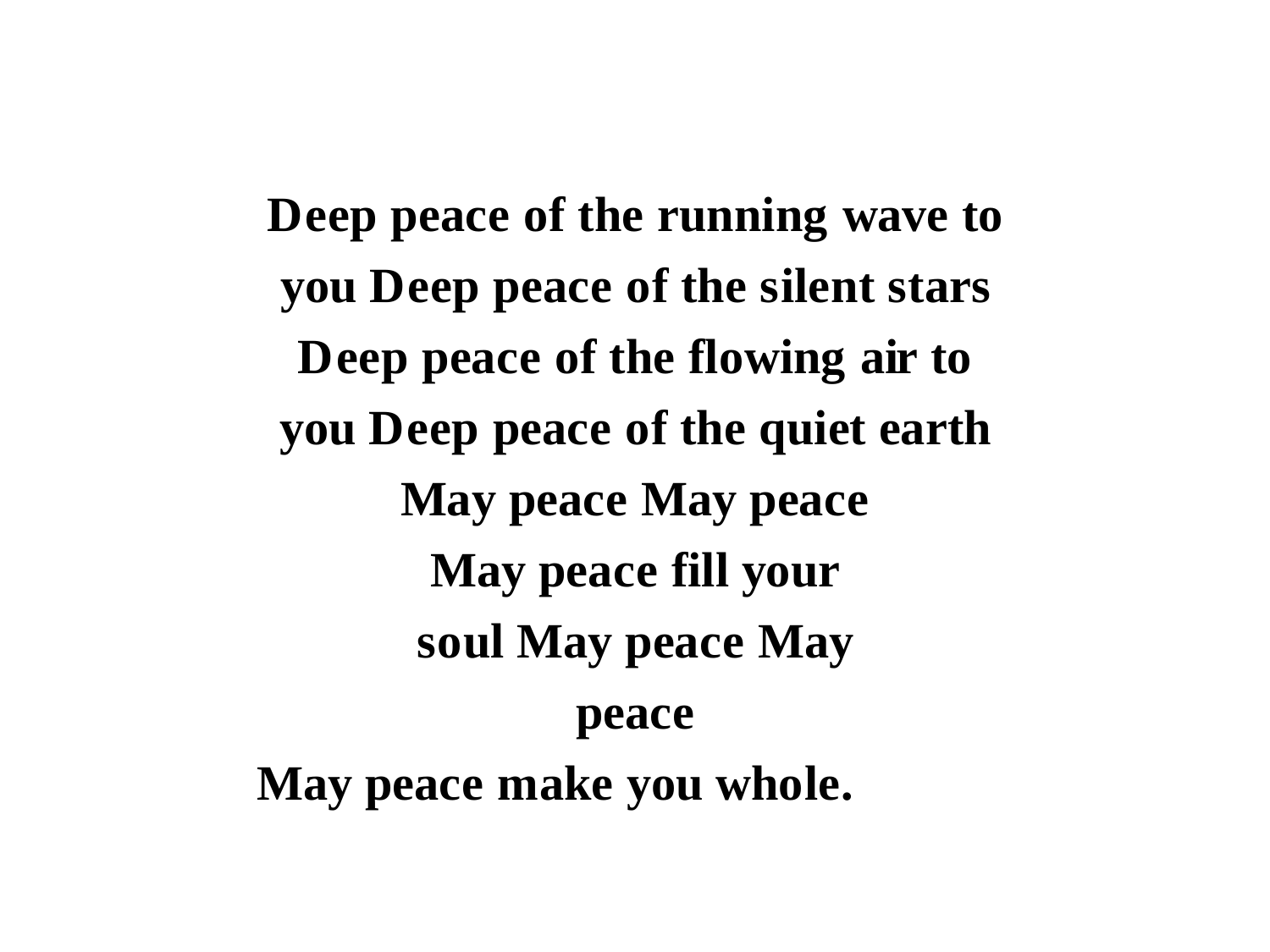

Deep peace of the running wave to you Deep peace of the silent stars
Deep peace of the flowing air to you Deep peace of the quiet earth
May peace May peace May peace fill your soul May peace May peace
May peace make you whole.